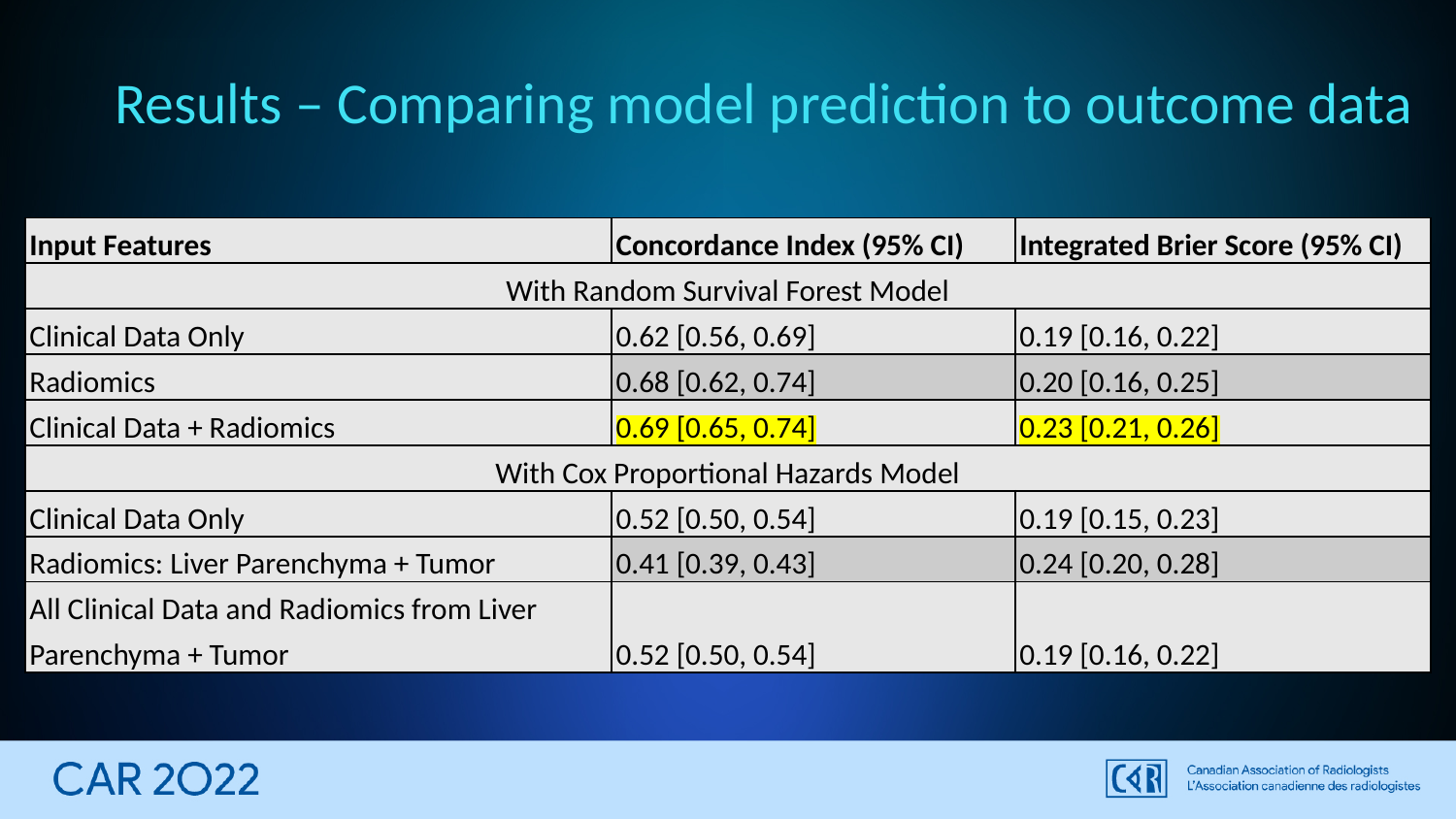

# Results – Comparing model prediction to outcome data
| Input Features | Concordance Index (95% CI) | Integrated Brier Score (95% CI) |
| --- | --- | --- |
| With Random Survival Forest Model |  |  |
| Clinical Data Only | 0.62 [0.56, 0.69] | 0.19 [0.16, 0.22] |
| Radiomics | 0.68 [0.62, 0.74] | 0.20 [0.16, 0.25] |
| Clinical Data + Radiomics | 0.69 [0.65, 0.74] | 0.23 [0.21, 0.26] |
| With Cox Proportional Hazards Model |  |  |
| Clinical Data Only | 0.52 [0.50, 0.54] | 0.19 [0.15, 0.23] |
| Radiomics: Liver Parenchyma + Tumor | 0.41 [0.39, 0.43] | 0.24 [0.20, 0.28] |
| All Clinical Data and Radiomics from Liver Parenchyma + Tumor | 0.52 [0.50, 0.54] | 0.19 [0.16, 0.22] |